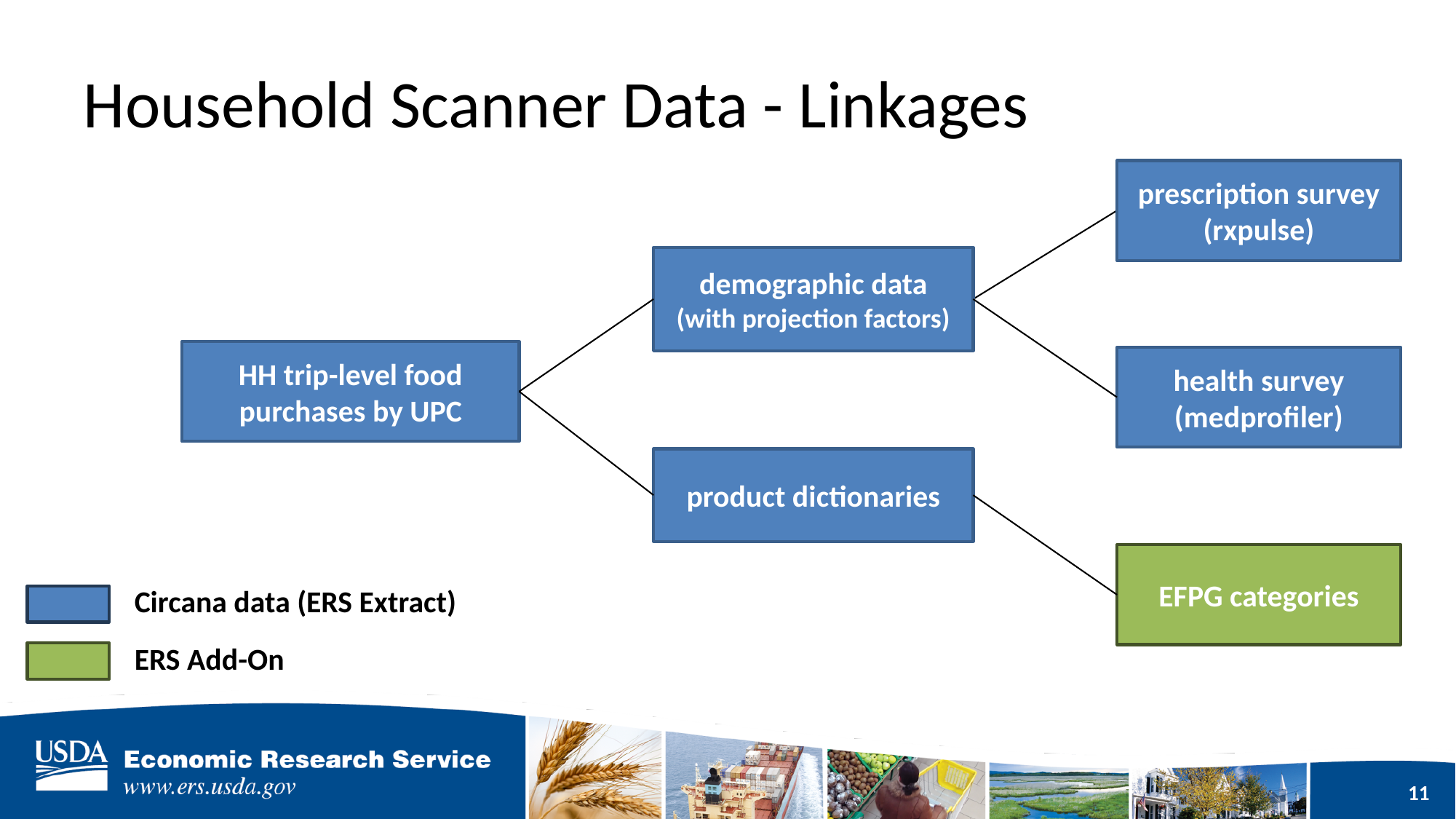

# Household Scanner Data - Linkages
prescription survey
(rxpulse)
demographic data
(with projection factors)
HH trip-level food purchases by UPC
product dictionaries
health survey
(medprofiler)
EFPG categories
Circana data (ERS Extract)

ERS Add-On